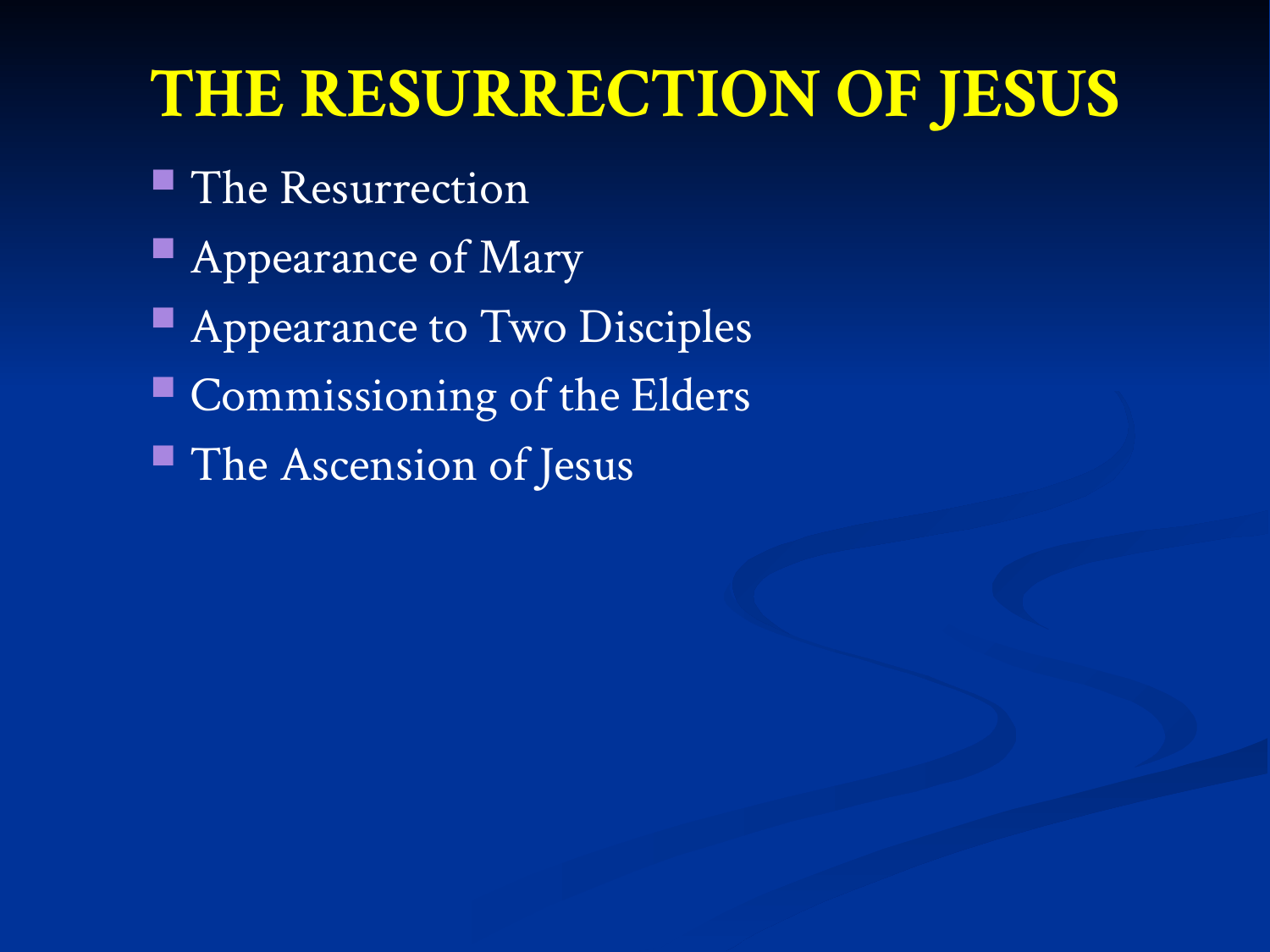

# THE RESURRECTION OF JESUS
The Resurrection
Appearance of Mary
Appearance to Two Disciples
Commissioning of the Elders
The Ascension of Jesus